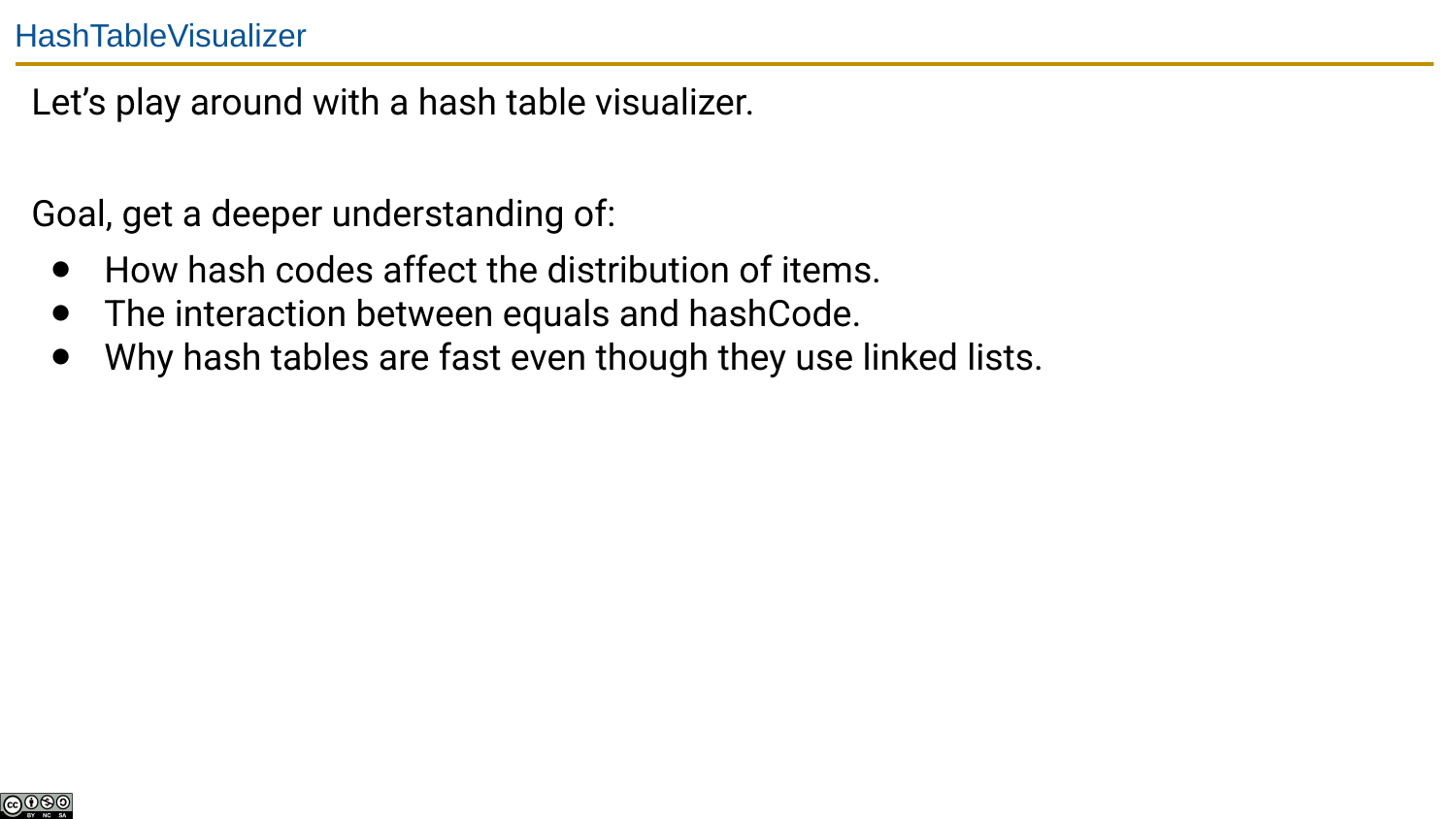

# HashTableVisualizer
Let’s play around with a hash table visualizer.

Goal, get a deeper understanding of:
How hash codes affect the distribution of items.
The interaction between equals and hashCode.
Why hash tables are fast even though they use linked lists.